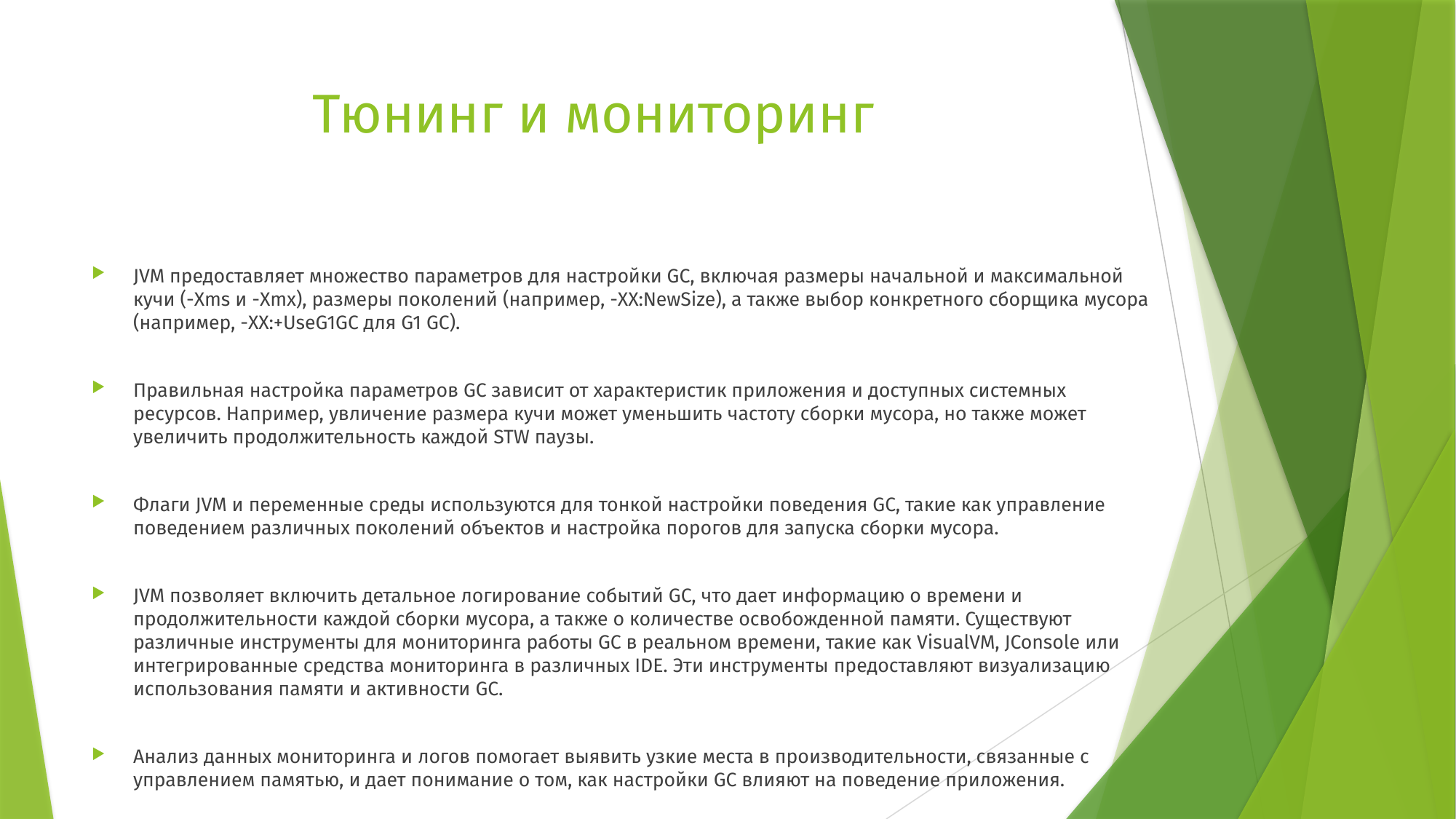

# Тюнинг и мониторинг
JVM предоставляет множество параметров для настройки GC, включая размеры начальной и максимальной кучи (-Xms и -Xmx), размеры поколений (например, -XX:NewSize), а также выбор конкретного сборщика мусора (например, -XX:+UseG1GC для G1 GC).

Правильная настройка параметров GC зависит от характеристик приложения и доступных системных ресурсов. Например, увличение размера кучи может уменьшить частоту сборки мусора, но также может увеличить продолжительность каждой STW паузы.

Флаги JVM и переменные среды используются для тонкой настройки поведения GC, такие как управление поведением различных поколений объектов и настройка порогов для запуска сборки мусора.

JVM позволяет включить детальное логирование событий GC, что дает информацию о времени и продолжительности каждой сборки мусора, а также о количестве освобожденной памяти. Существуют различные инструменты для мониторинга работы GC в реальном времени, такие как VisualVM, JConsole или интегрированные средства мониторинга в различных IDE. Эти инструменты предоставляют визуализацию использования памяти и активности GC.

Анализ данных мониторинга и логов помогает выявить узкие места в производительности, связанные с управлением памятью, и дает понимание о том, как настройки GC влияют на поведение приложения.